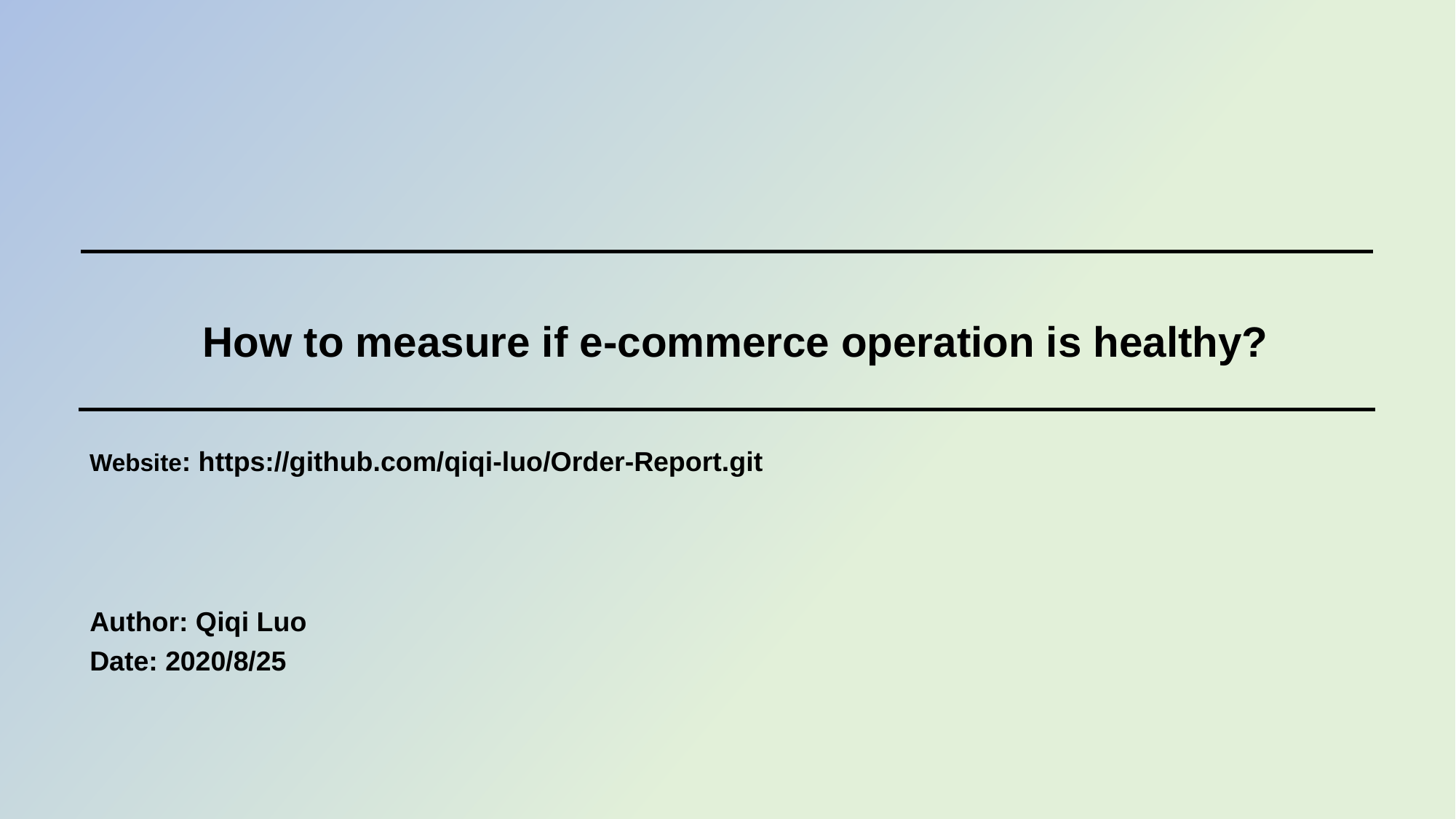

How to measure if e-commerce operation is healthy?
Website: https://github.com/qiqi-luo/Order-Report.git
Author: Qiqi Luo
Date: 2020/8/25